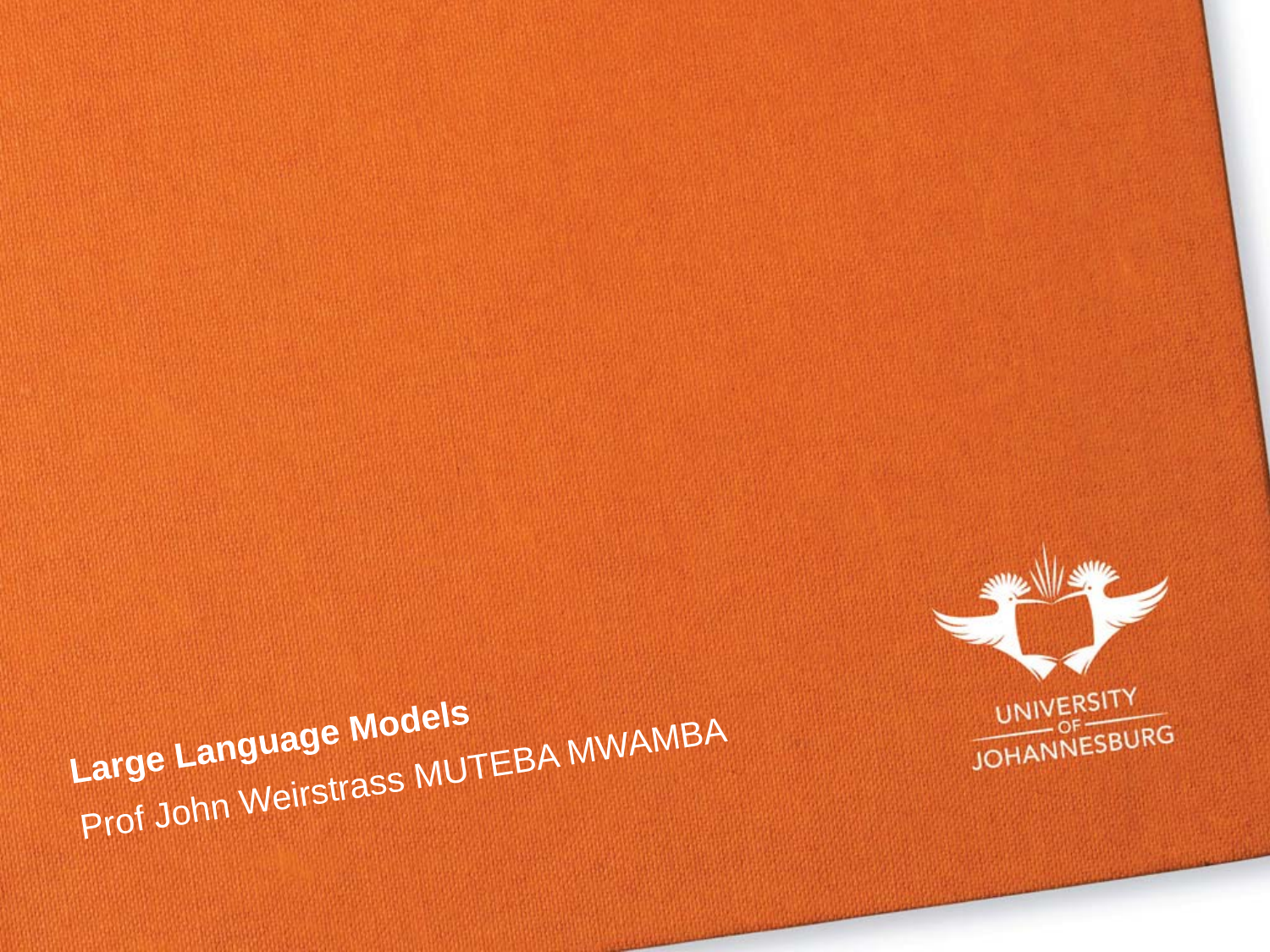

# Large Language Models
Prof John Weirstrass MUTEBA MWAMBA